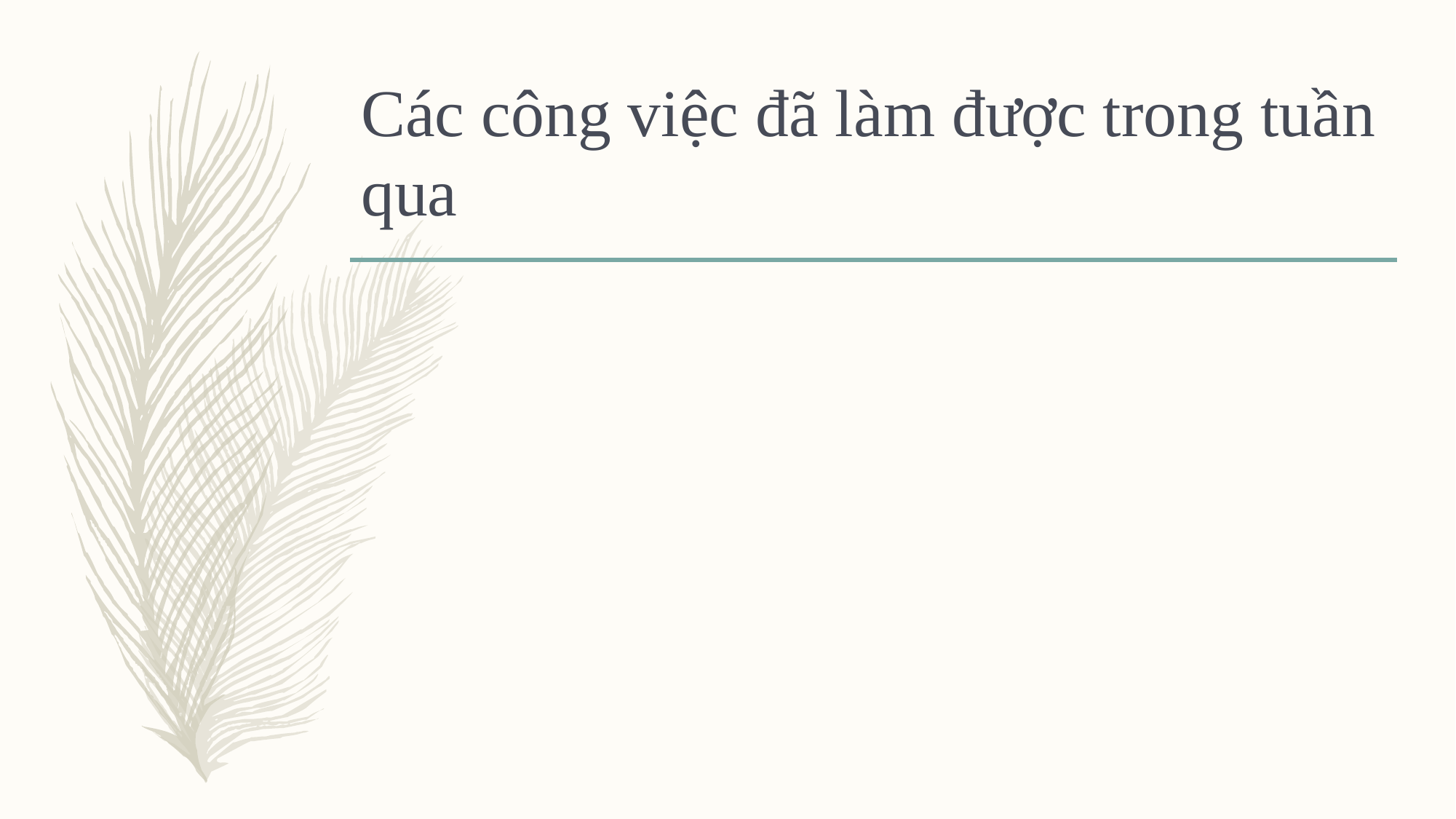

# Các công việc đã làm được trong tuần qua